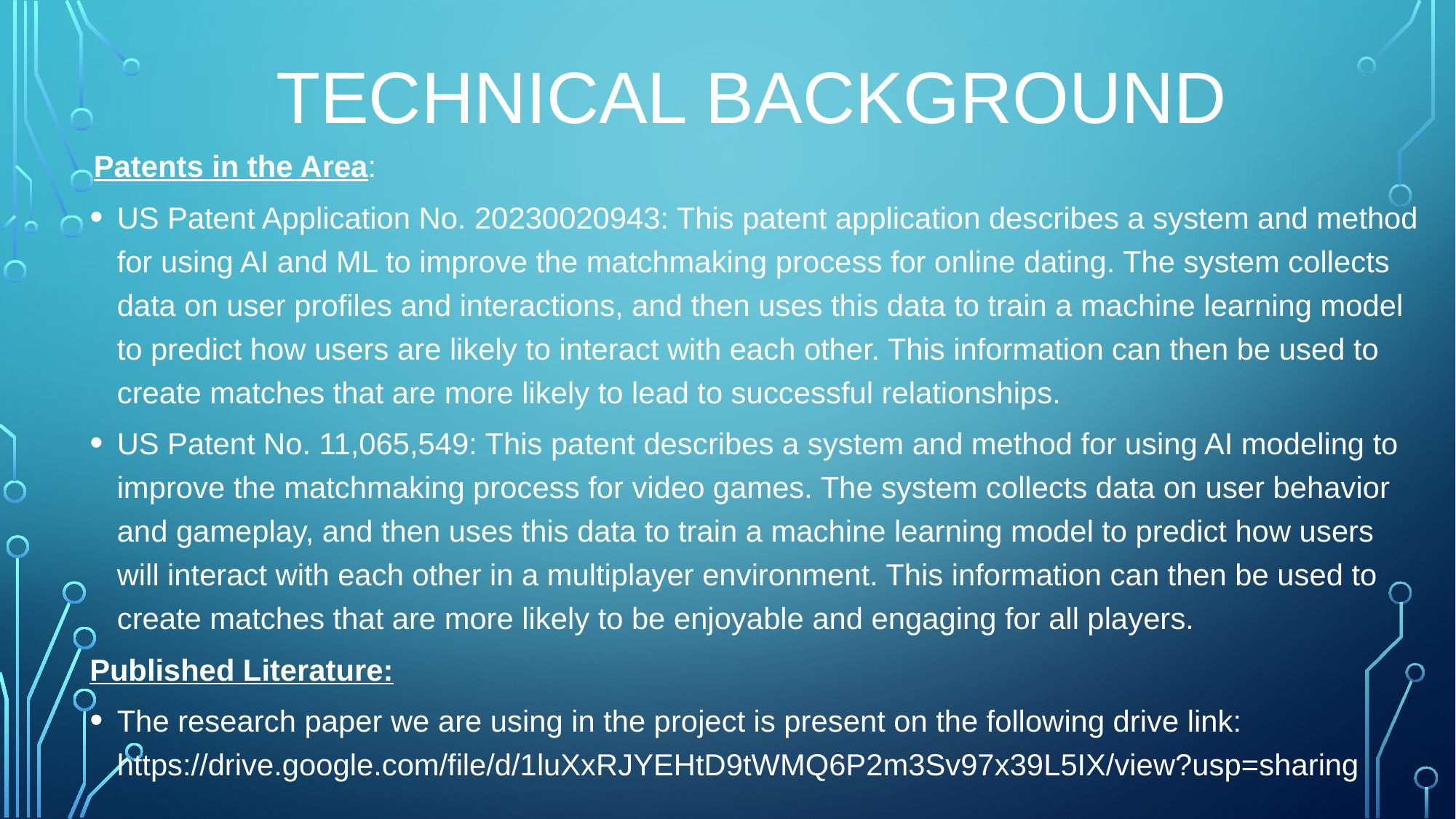

# TECHNICAL BACKGROUND
       Patents in the Area:
US Patent Application No. 20230020943: This patent application describes a system and method for using AI and ML to improve the matchmaking process for online dating. The system collects data on user profiles and interactions, and then uses this data to train a machine learning model to predict how users are likely to interact with each other. This information can then be used to create matches that are more likely to lead to successful relationships.
US Patent No. 11,065,549: This patent describes a system and method for using AI modeling to improve the matchmaking process for video games. The system collects data on user behavior and gameplay, and then uses this data to train a machine learning model to predict how users will interact with each other in a multiplayer environment. This information can then be used to create matches that are more likely to be enjoyable and engaging for all players.
Published Literature:
The research paper we are using in the project is present on the following drive link: https://drive.google.com/file/d/1luXxRJYEHtD9tWMQ6P2m3Sv97x39L5IX/view?usp=sharing